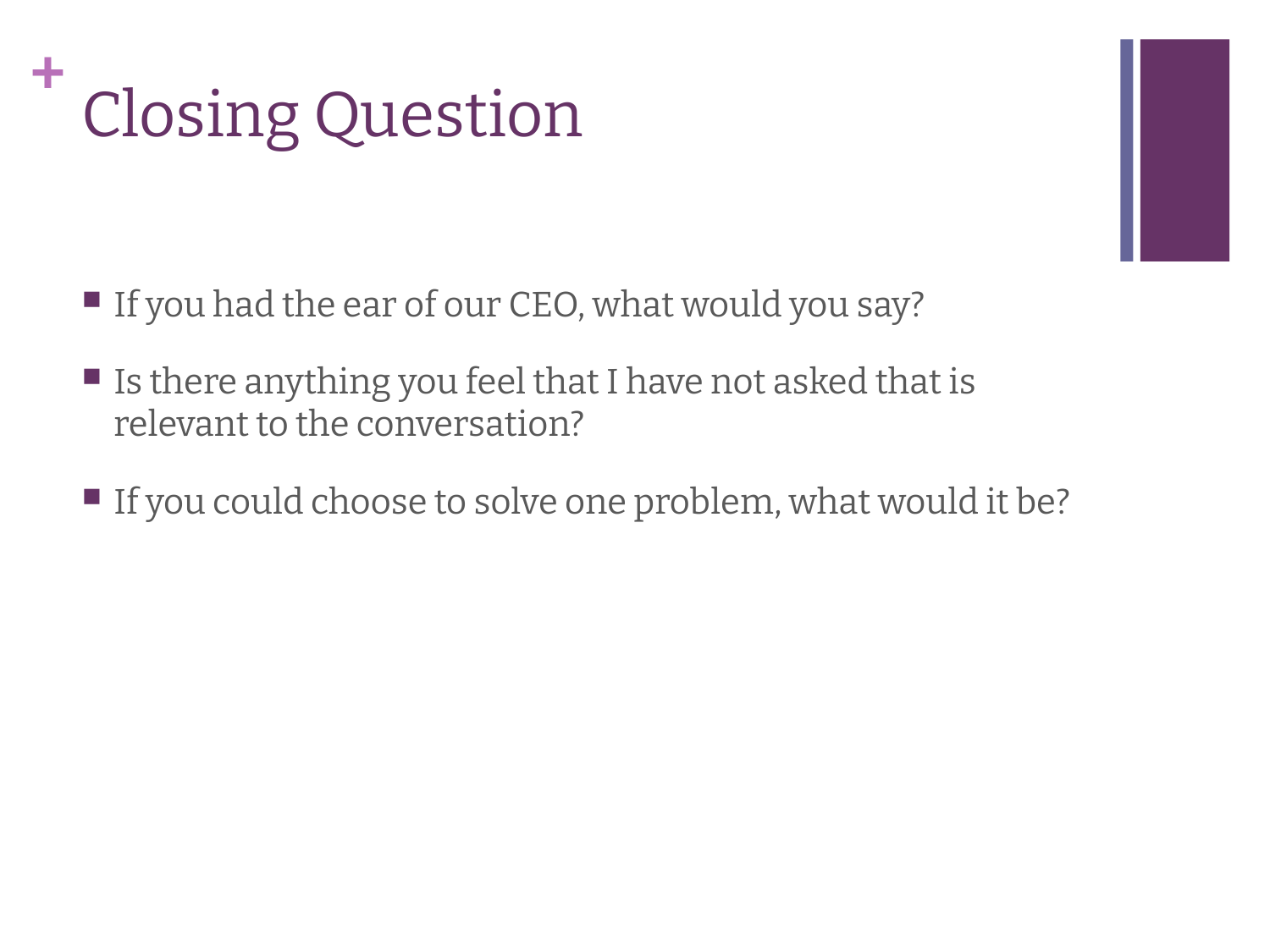

# Closing Question
If you had the ear of our CEO, what would you say?
Is there anything you feel that I have not asked that is relevant to the conversation?
If you could choose to solve one problem, what would it be?